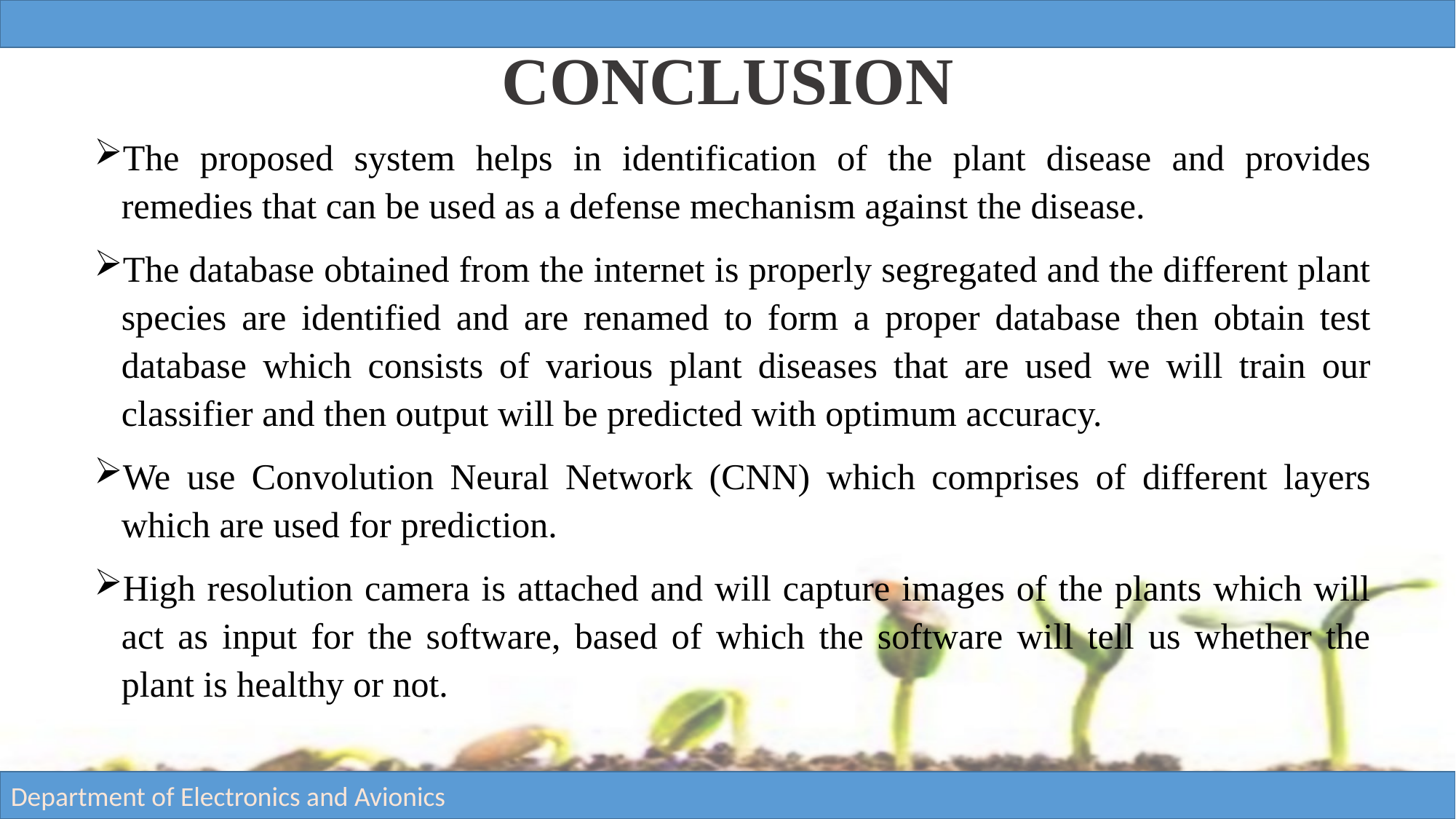

# CONCLUSION
The proposed system helps in identification of the plant disease and provides remedies that can be used as a defense mechanism against the disease.
The database obtained from the internet is properly segregated and the different plant species are identified and are renamed to form a proper database then obtain test database which consists of various plant diseases that are used we will train our classifier and then output will be predicted with optimum accuracy.
We use Convolution Neural Network (CNN) which comprises of different layers which are used for prediction.
High resolution camera is attached and will capture images of the plants which will act as input for the software, based of which the software will tell us whether the plant is healthy or not.
Department of Electronics and Avionics